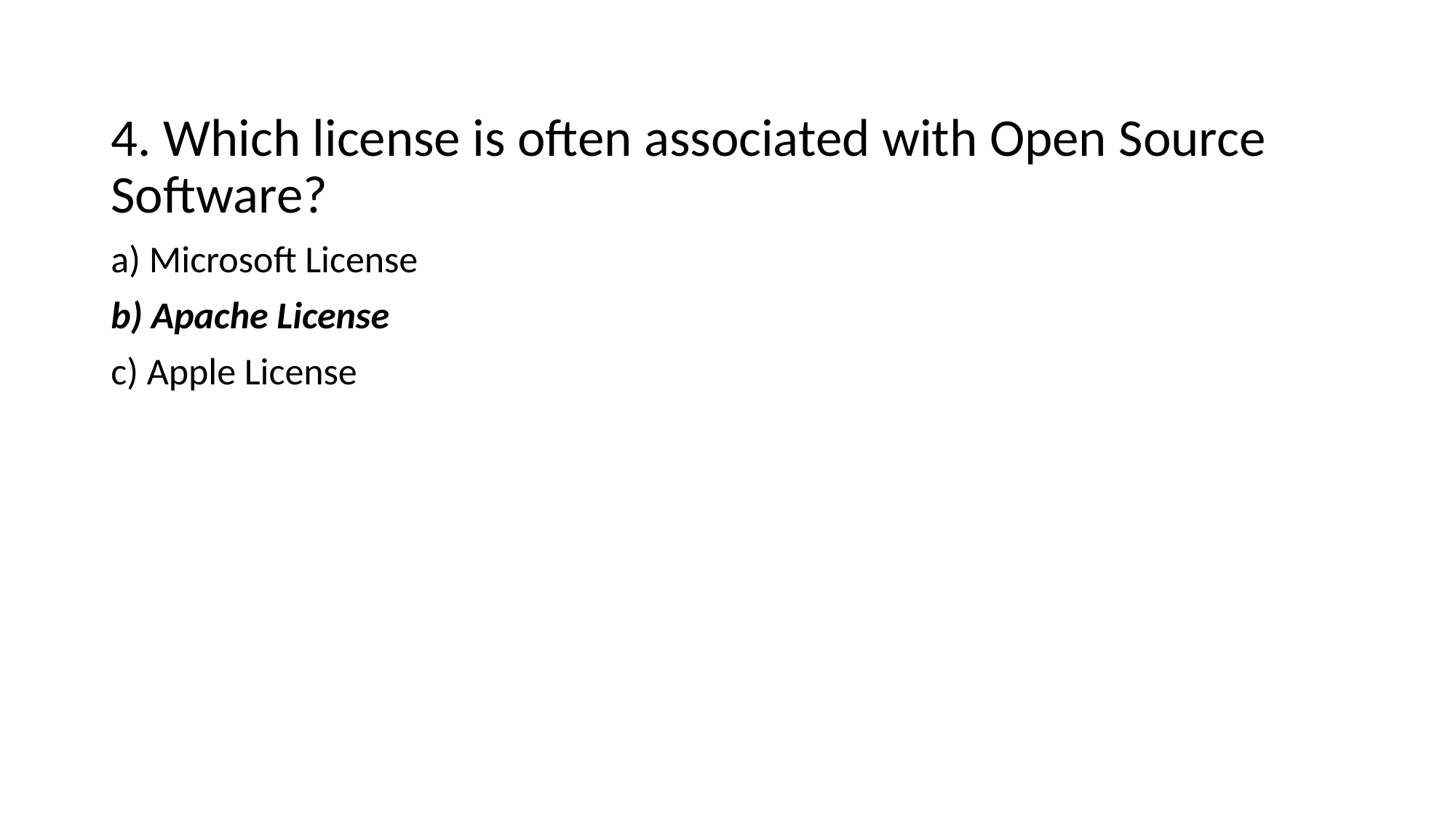

4. Which license is often associated with Open Source Software?
a) Microsoft License
b) Apache License
c) Apple License